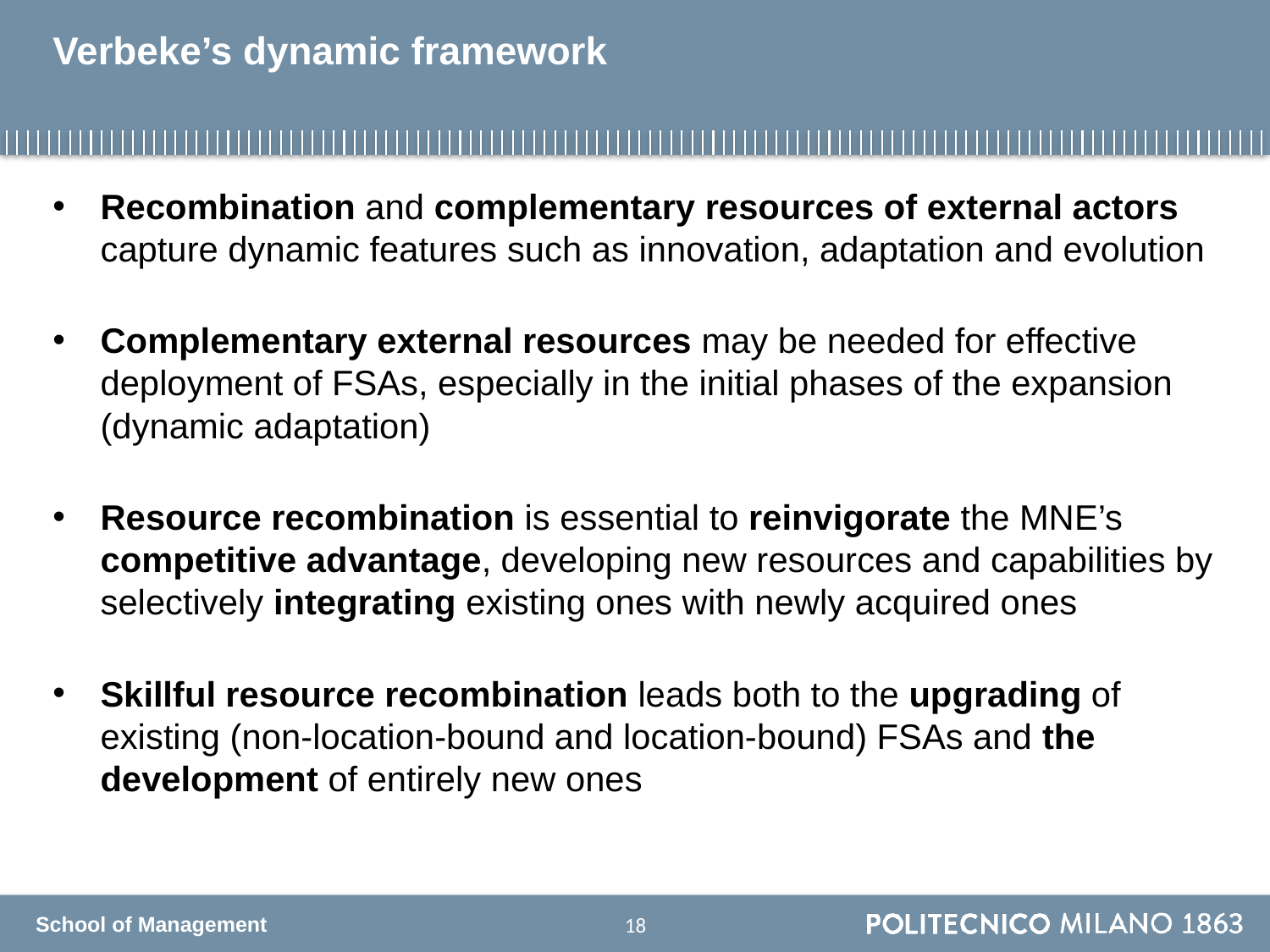

# Verbeke’s dynamic framework
Recombination and complementary resources of external actors capture dynamic features such as innovation, adaptation and evolution
Complementary external resources may be needed for effective deployment of FSAs, especially in the initial phases of the expansion (dynamic adaptation)
Resource recombination is essential to reinvigorate the MNE’s competitive advantage, developing new resources and capabilities by selectively integrating existing ones with newly acquired ones
Skillful resource recombination leads both to the upgrading of existing (non-location-bound and location-bound) FSAs and the development of entirely new ones

18